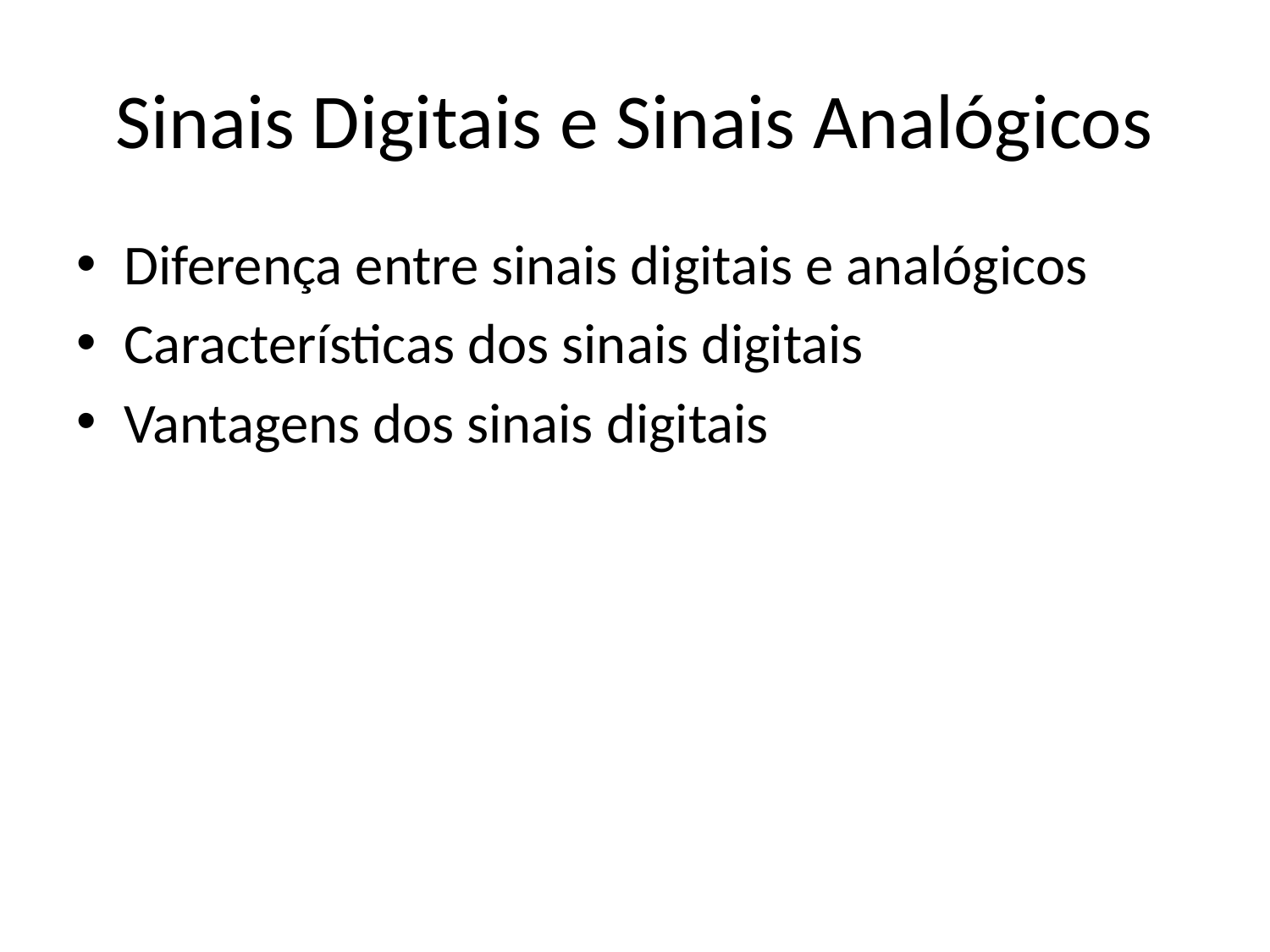

# Sinais Digitais e Sinais Analógicos
Diferença entre sinais digitais e analógicos
Características dos sinais digitais
Vantagens dos sinais digitais